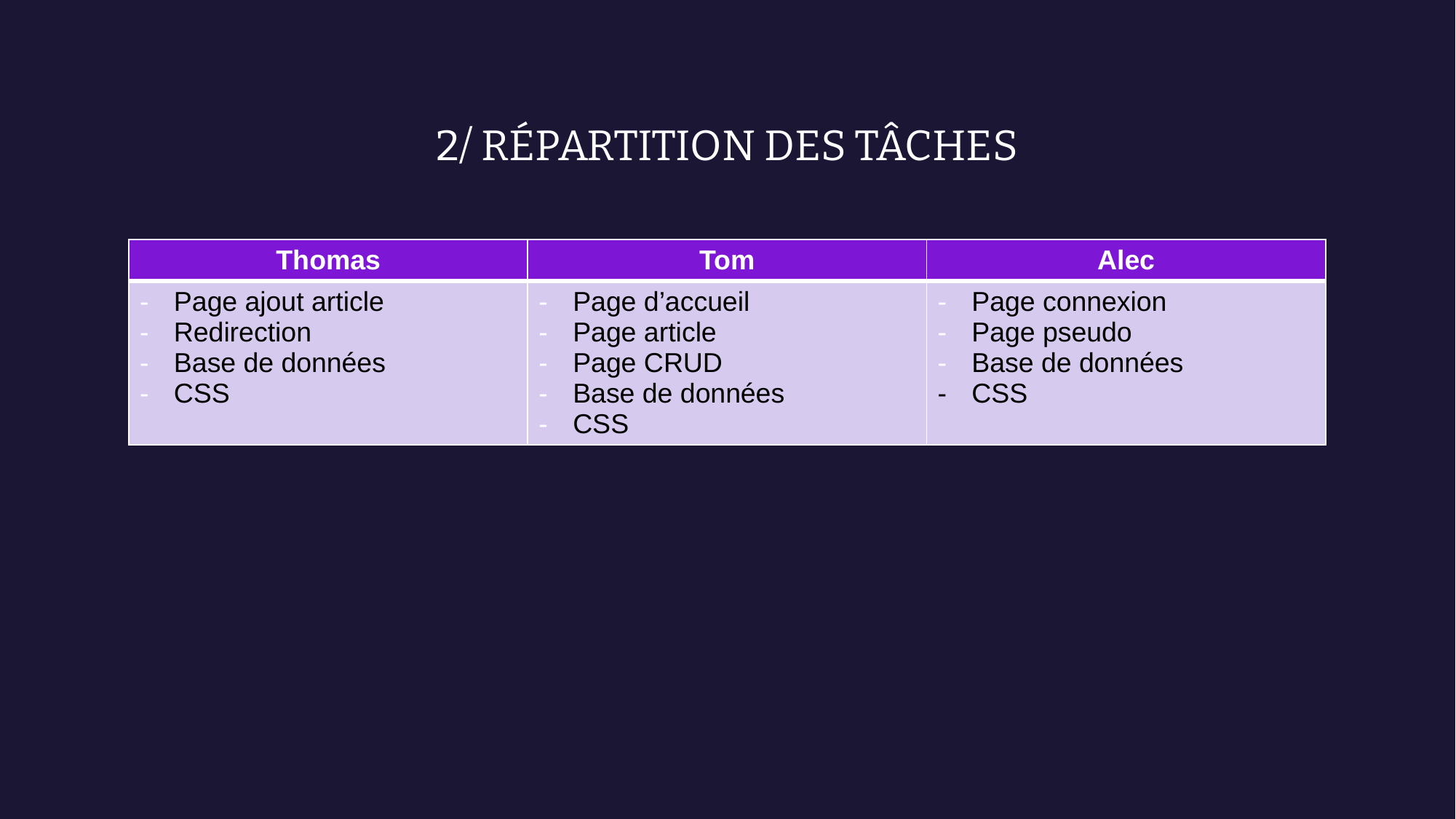

# 2/ RÉPARTITION DES TÂCHES
| Thomas | Tom | Alec |
| --- | --- | --- |
| Page ajout article Redirection Base de données CSS | Page d’accueil Page article Page CRUD Base de données CSS | Page connexion Page pseudo Base de données CSS |